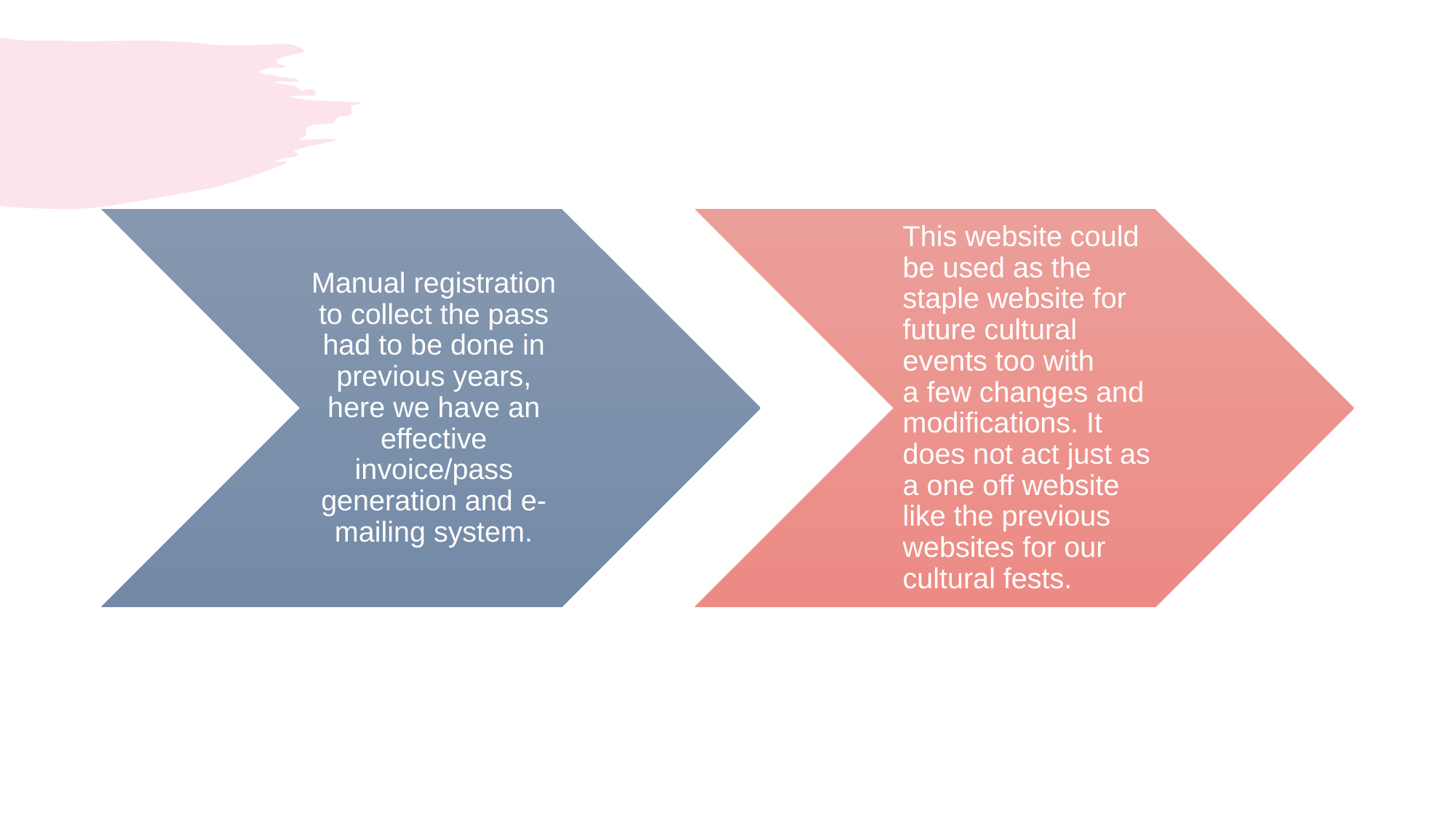

Manual registration to collect the pass had to be done in previous years, here we have an effective invoice/pass generation and e-mailing system.
This website could be used as the staple website for future cultural events too with a few changes and modifications. It does not act just as a one off website like the previous websites for our cultural fests.